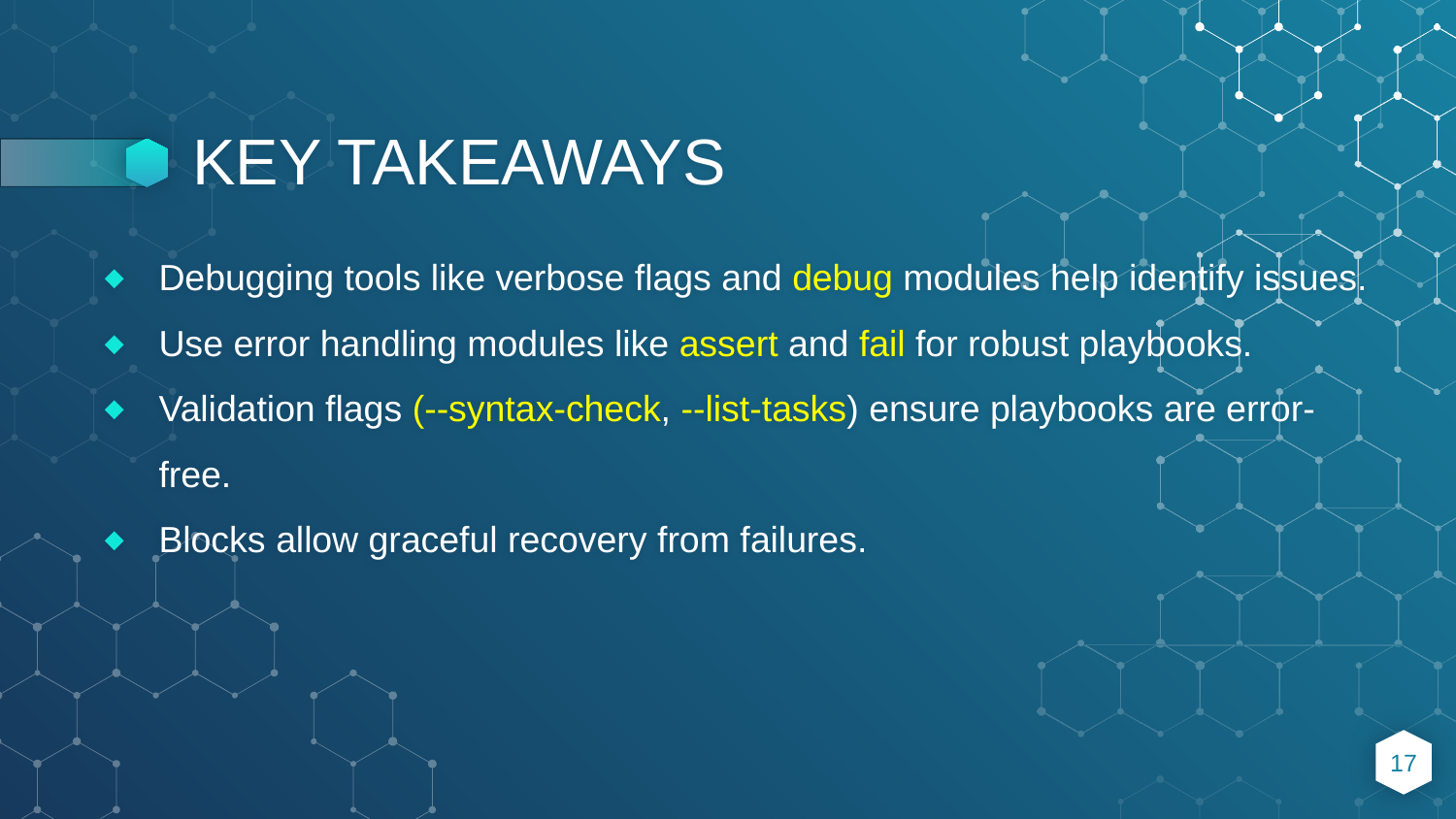

# KEY TAKEAWAYS
Debugging tools like verbose flags and debug modules help identify issues.
Use error handling modules like assert and fail for robust playbooks.
Validation flags (--syntax-check, --list-tasks) ensure playbooks are error-free.
Blocks allow graceful recovery from failures.
17